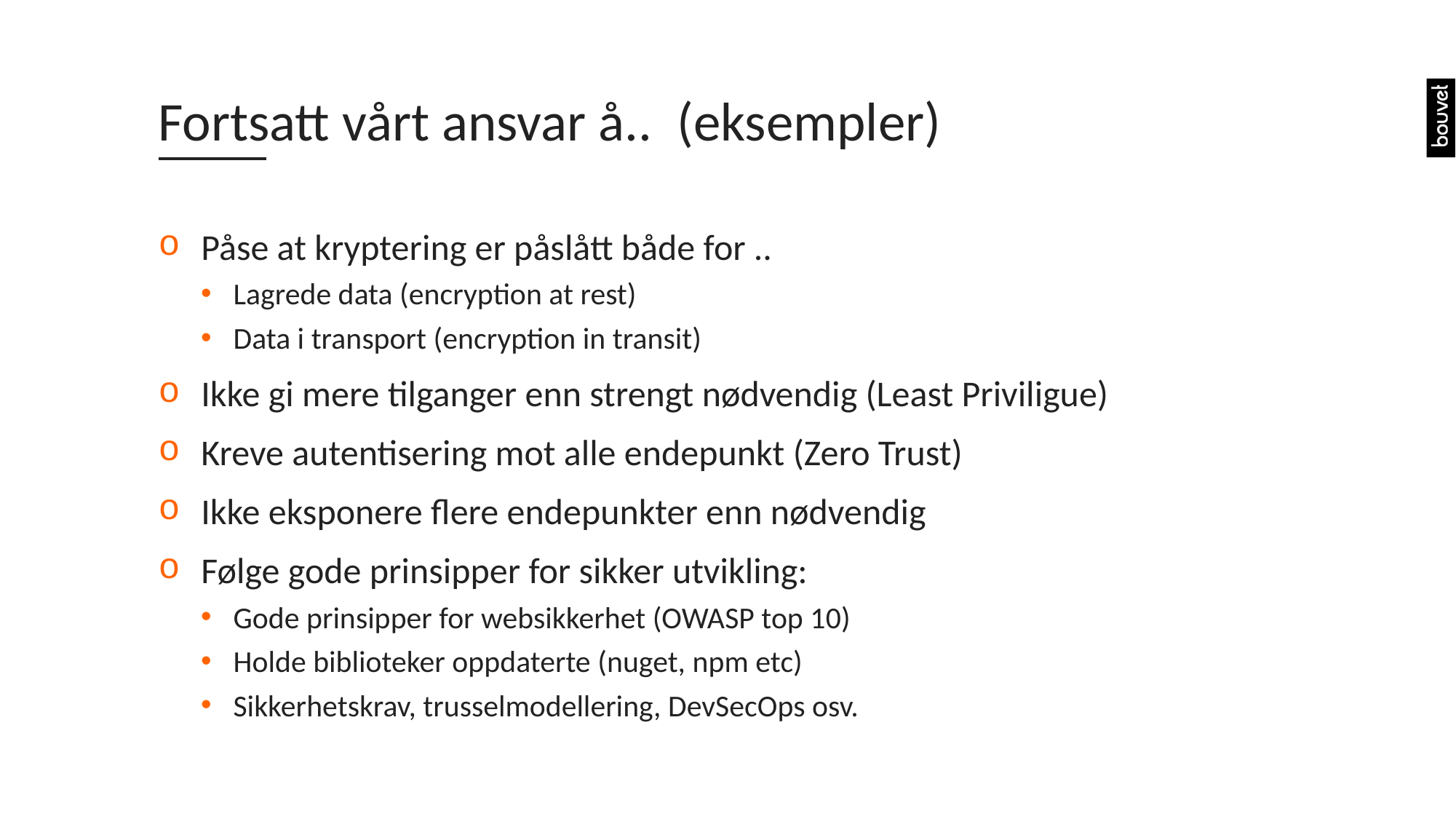

# Fortsatt vårt ansvar å..  (eksempler)
Påse at kryptering er påslått både for ..
Lagrede data (encryption at rest)
Data i transport (encryption in transit)
Ikke gi mere tilganger enn strengt nødvendig (Least Priviligue)
Kreve autentisering mot alle endepunkt (Zero Trust)
Ikke eksponere flere endepunkter enn nødvendig
Følge gode prinsipper for sikker utvikling:
Gode prinsipper for websikkerhet (OWASP top 10)
Holde biblioteker oppdaterte (nuget, npm etc)
Sikkerhetskrav, trusselmodellering, DevSecOps osv.